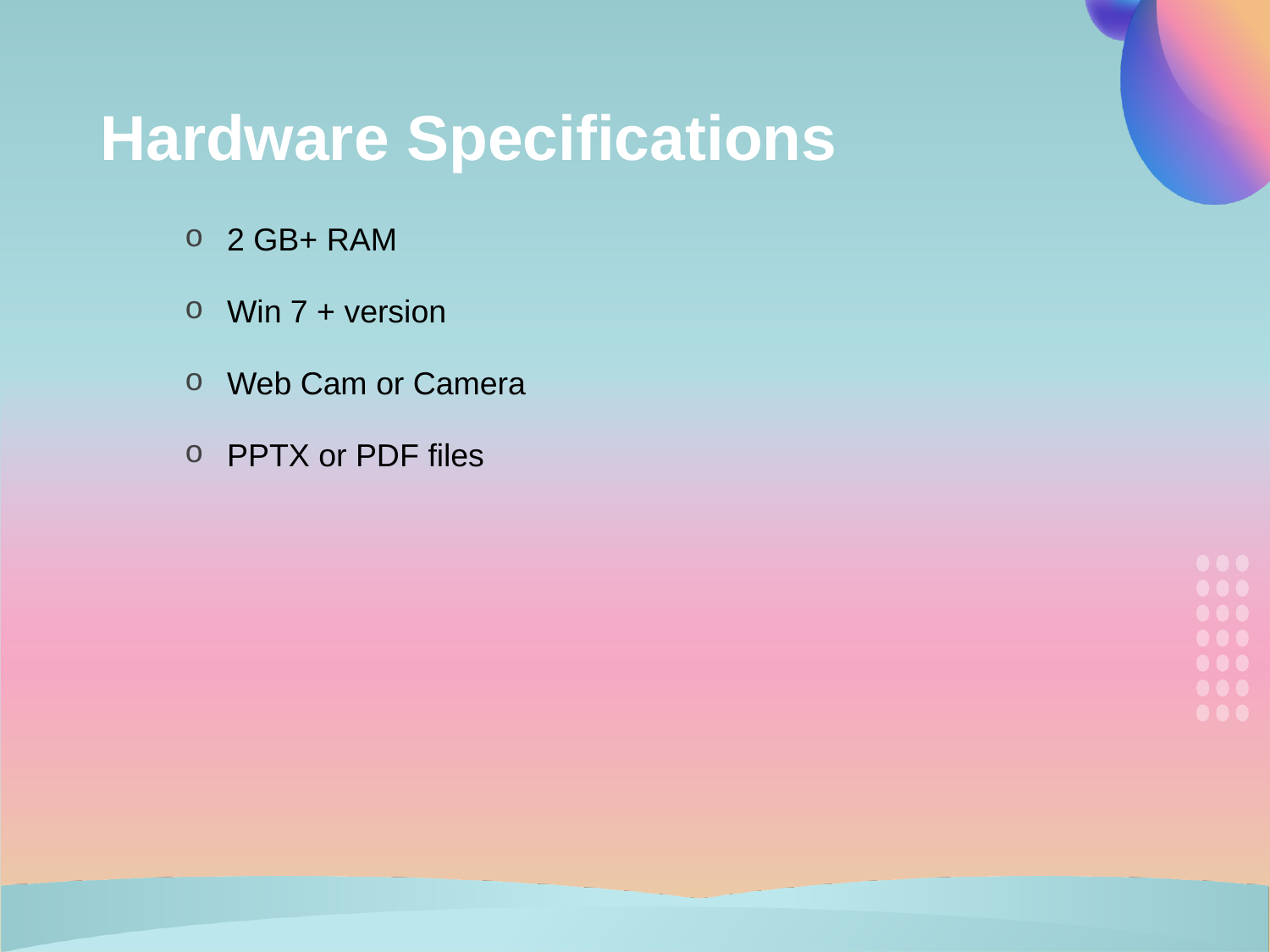

# Hardware Specifications
2 GB+ RAM
Win 7 + version
Web Cam or Camera
PPTX or PDF files